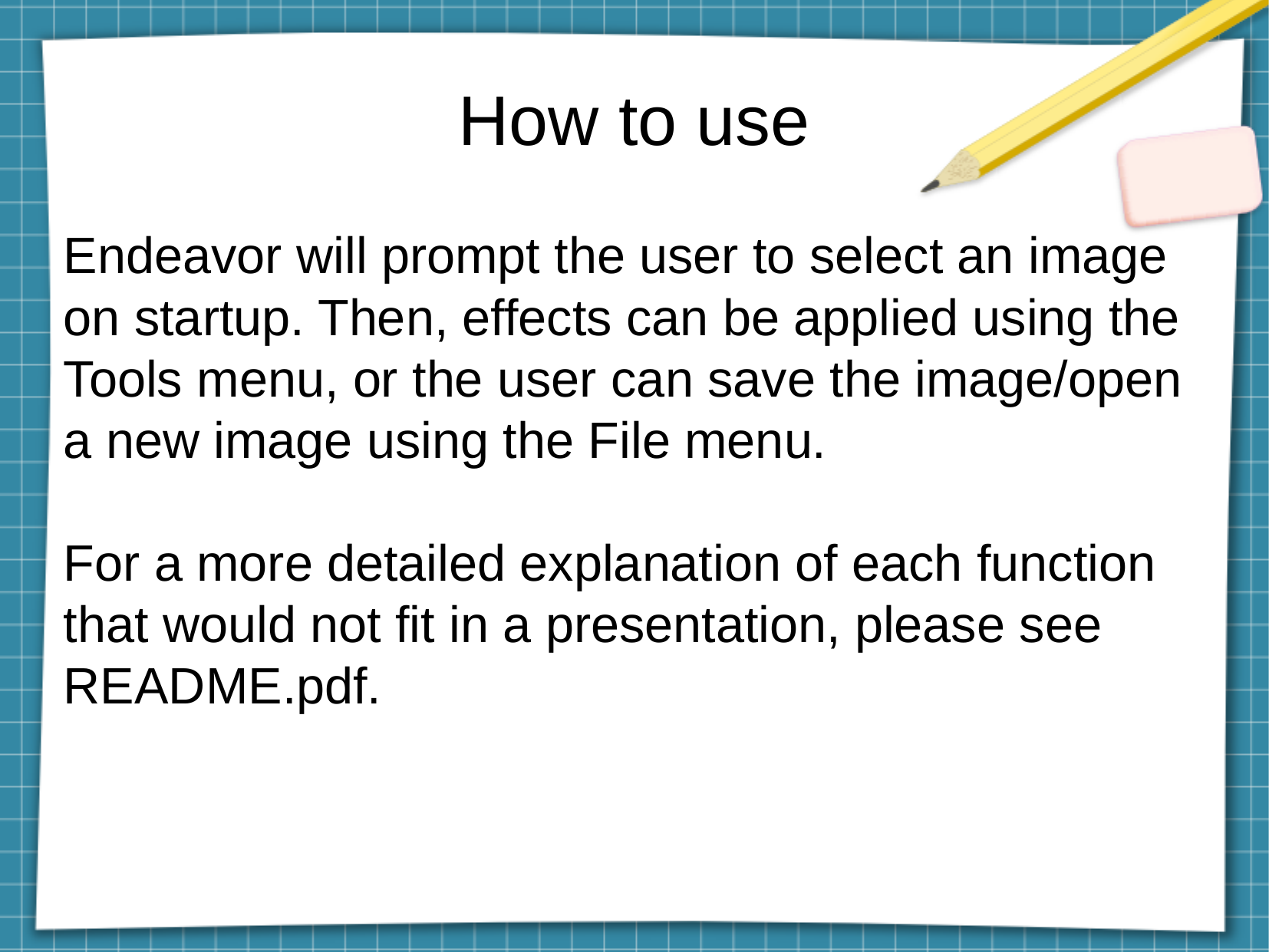

How to use
Endeavor will prompt the user to select an image on startup. Then, effects can be applied using the Tools menu, or the user can save the image/open a new image using the File menu.

For a more detailed explanation of each function that would not fit in a presentation, please see README.pdf.